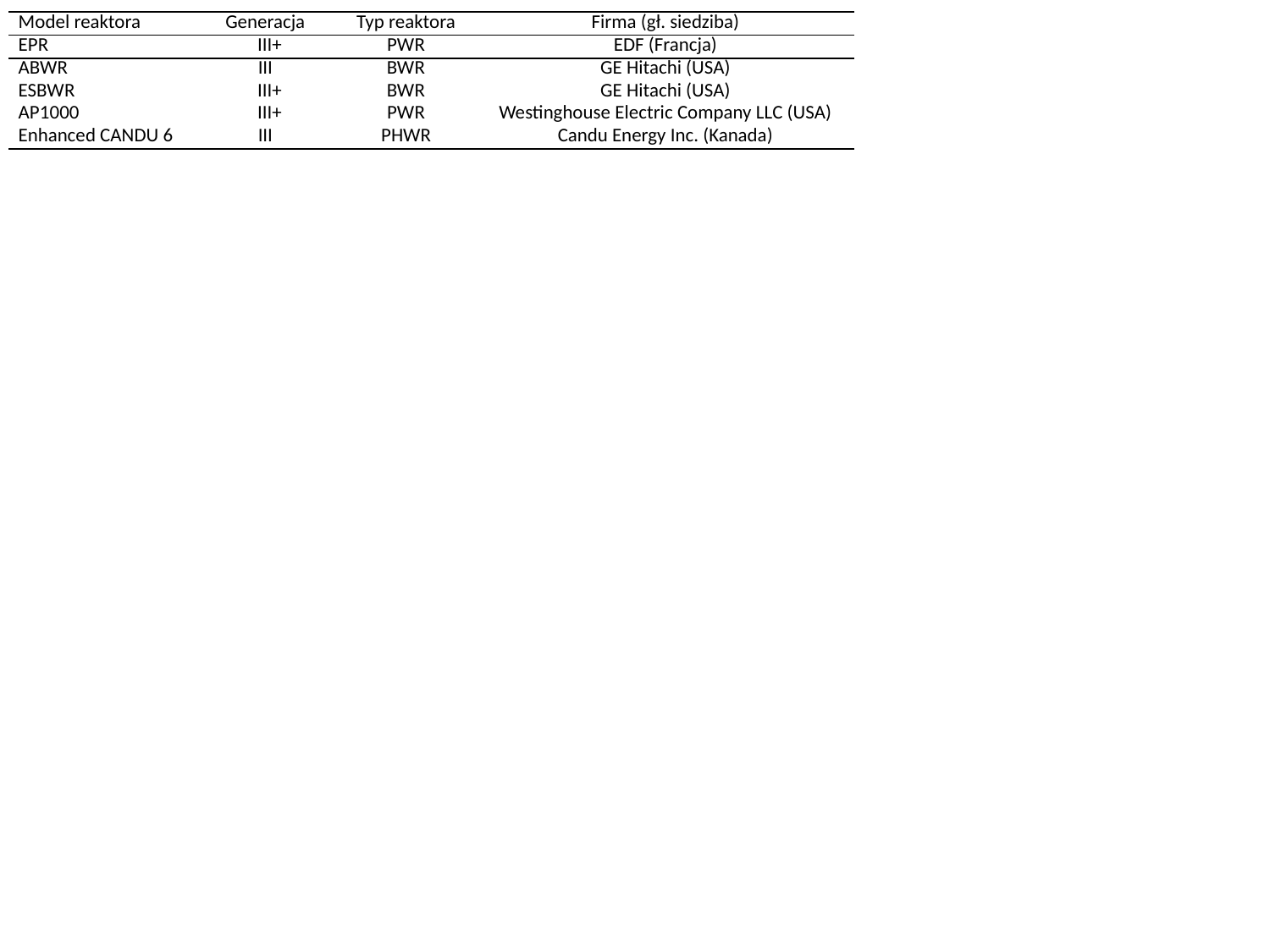

| Model reaktora | Generacja | Typ reaktora | Firma (gł. siedziba) |
| --- | --- | --- | --- |
| EPR | III+ | PWR | EDF (Francja) |
| ABWR | III | BWR | GE Hitachi (USA) |
| ESBWR | III+ | BWR | GE Hitachi (USA) |
| AP1000 | III+ | PWR | Westinghouse Electric Company LLC (USA) |
| Enhanced CANDU 6 | III | PHWR | Candu Energy Inc. (Kanada) |